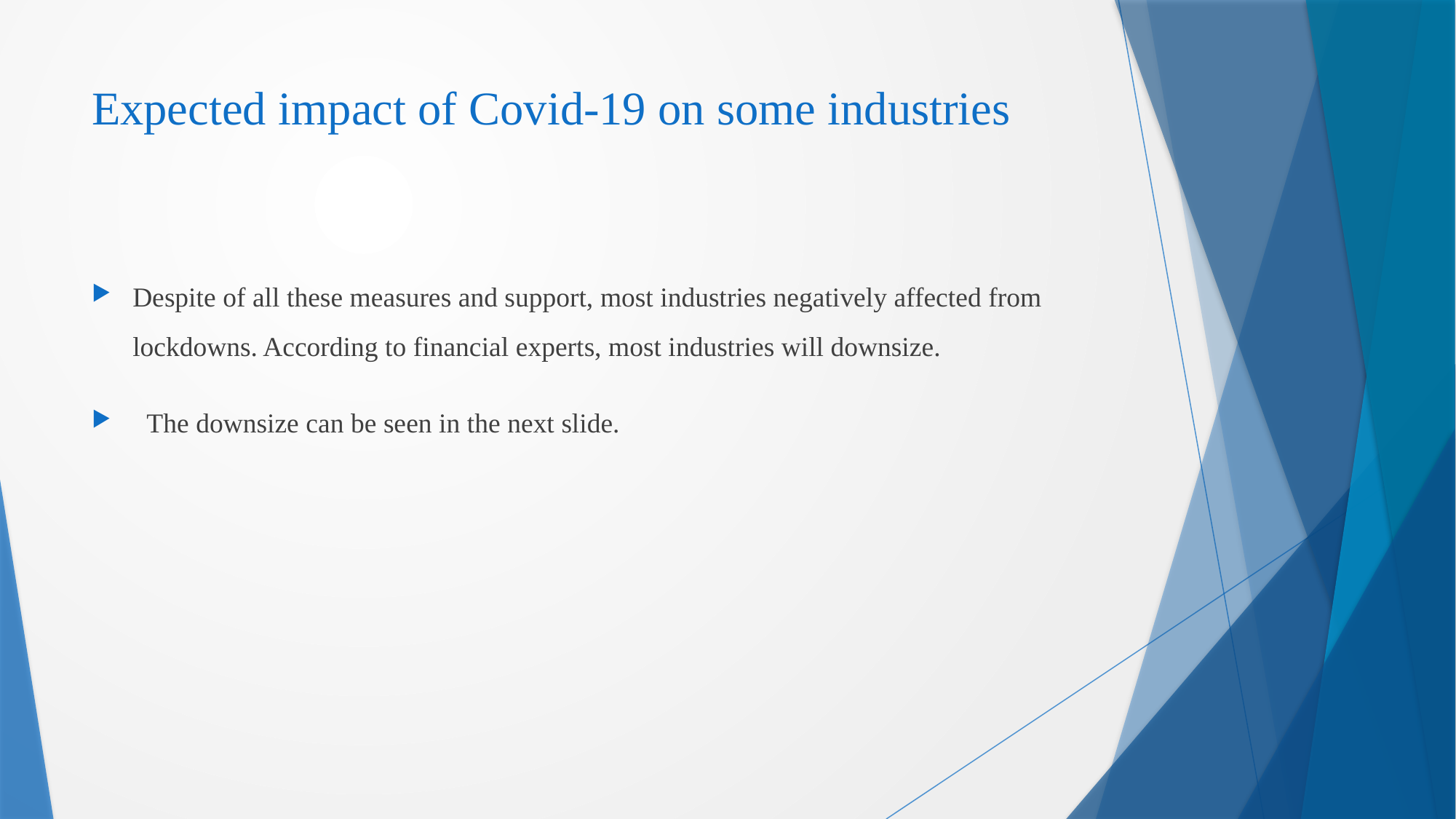

# Expected impact of Covid-19 on some industries
Despite of all these measures and support, most industries negatively affected from lockdowns. According to financial experts, most industries will downsize.
  The downsize can be seen in the next slide.